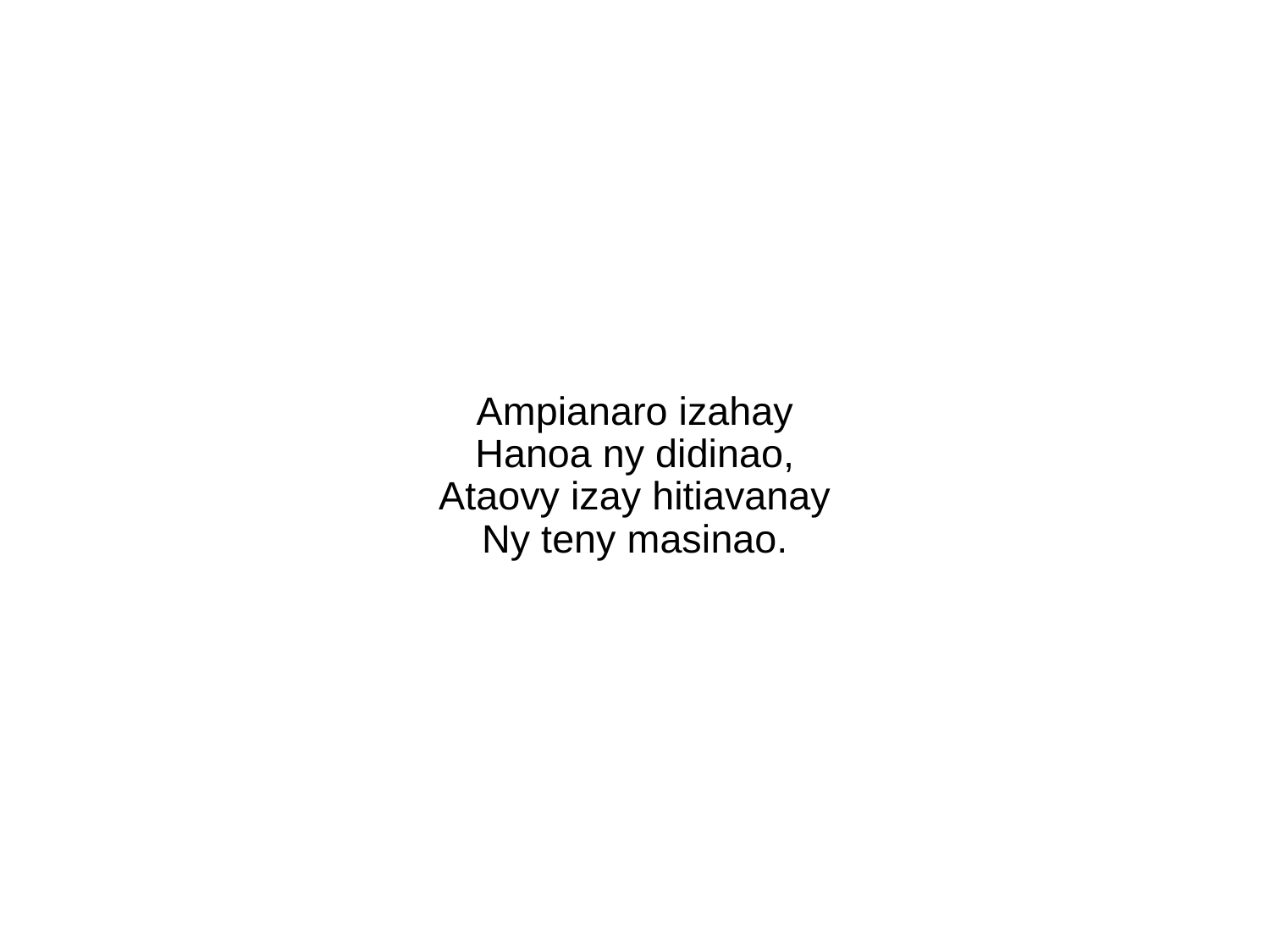

Ampianaro izahay
Hanoa ny didinao,
Ataovy izay hitiavanay
Ny teny masinao.